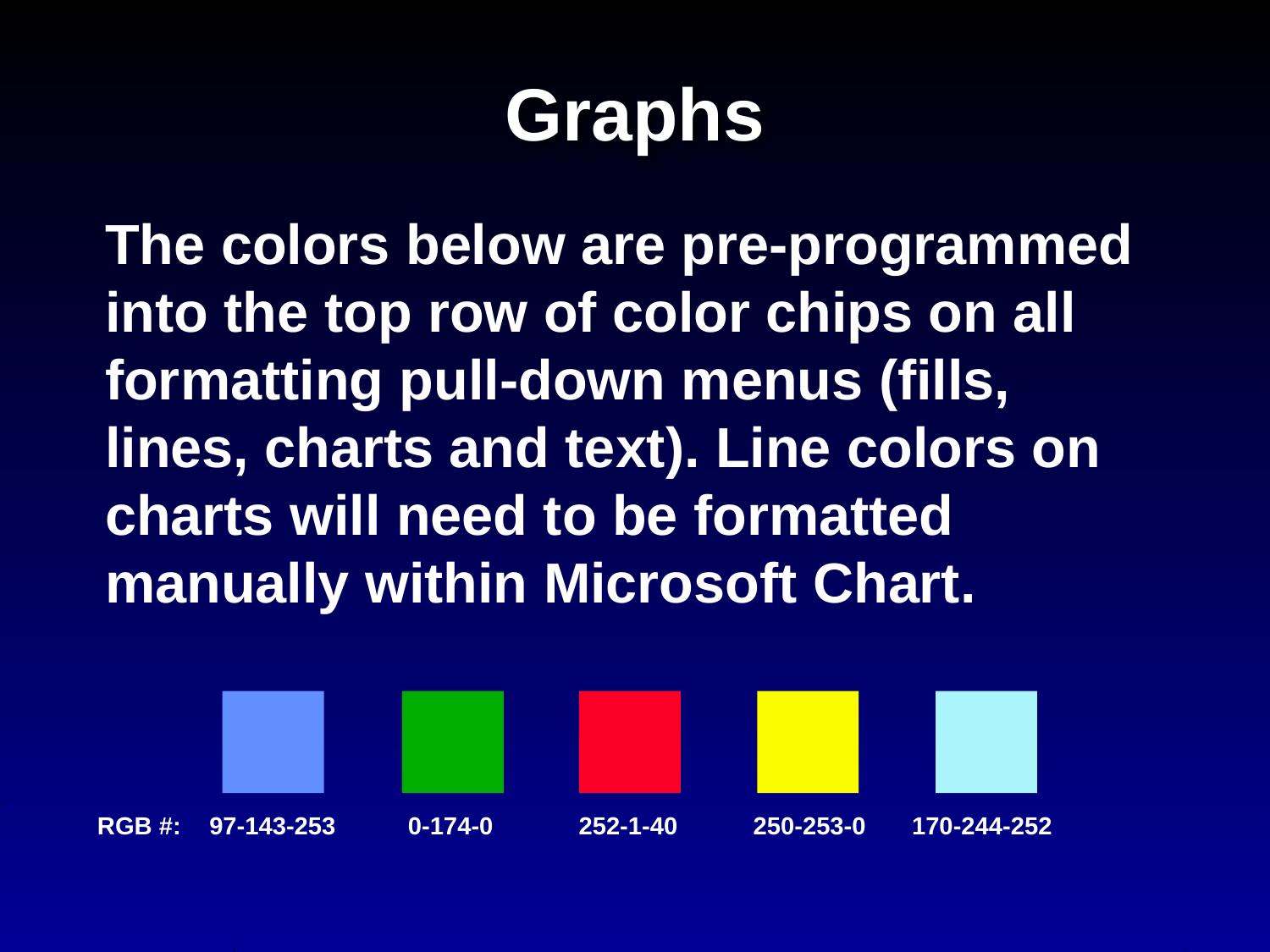

# Graphs
The colors below are pre-programmed into the top row of color chips on all formatting pull-down menus (fills, lines, charts and text). Line colors on charts will need to be formatted manually within Microsoft Chart.

RGB #:
97-143-253
0-174-0
252-1-40
250-253-0
170-244-252